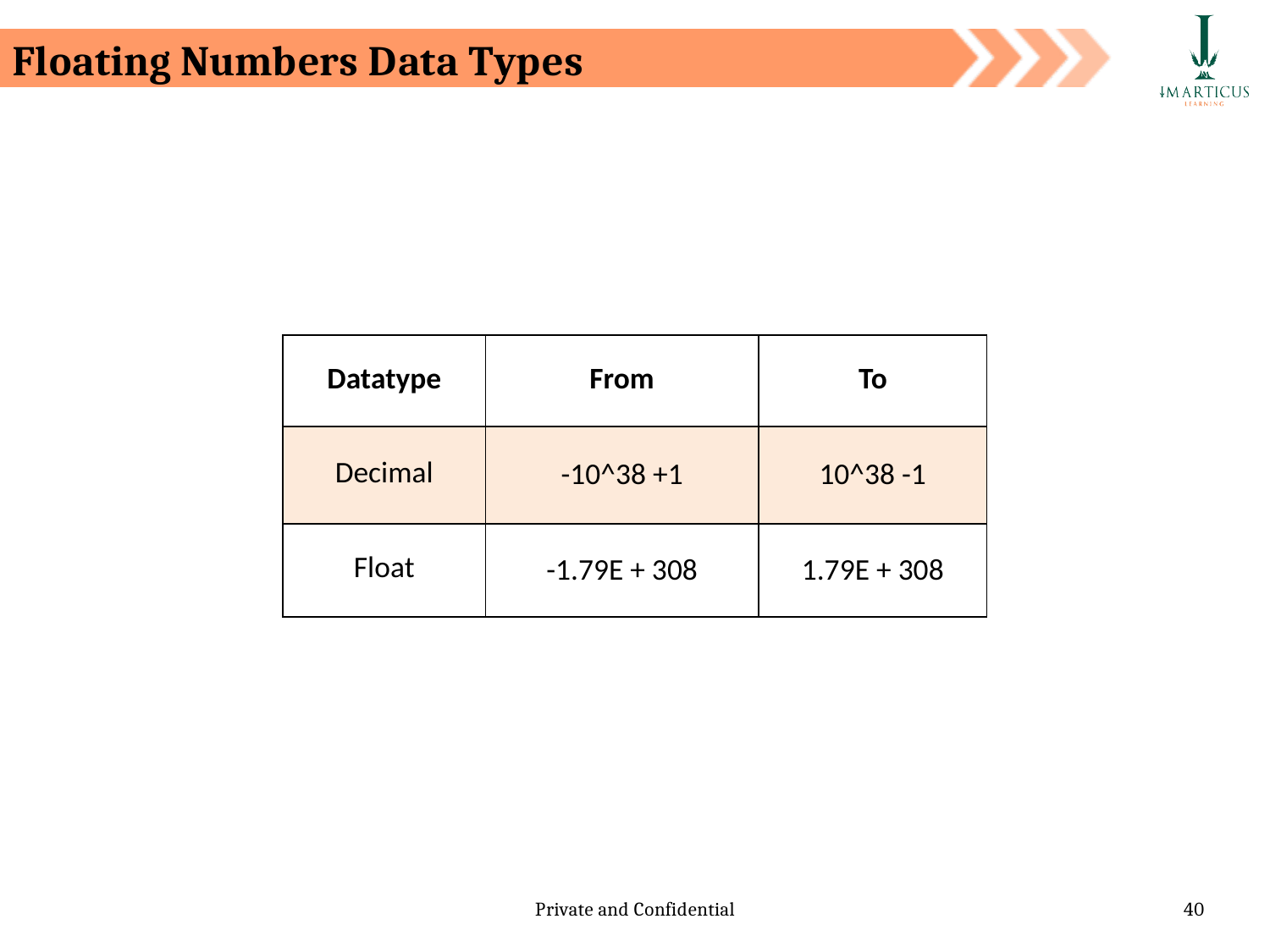

Floating Numbers Data Types
| Datatype | From | To |
| --- | --- | --- |
| Decimal | -10^38 +1 | 10^38 -1 |
| Float | -1.79E + 308 | 1.79E + 308 |